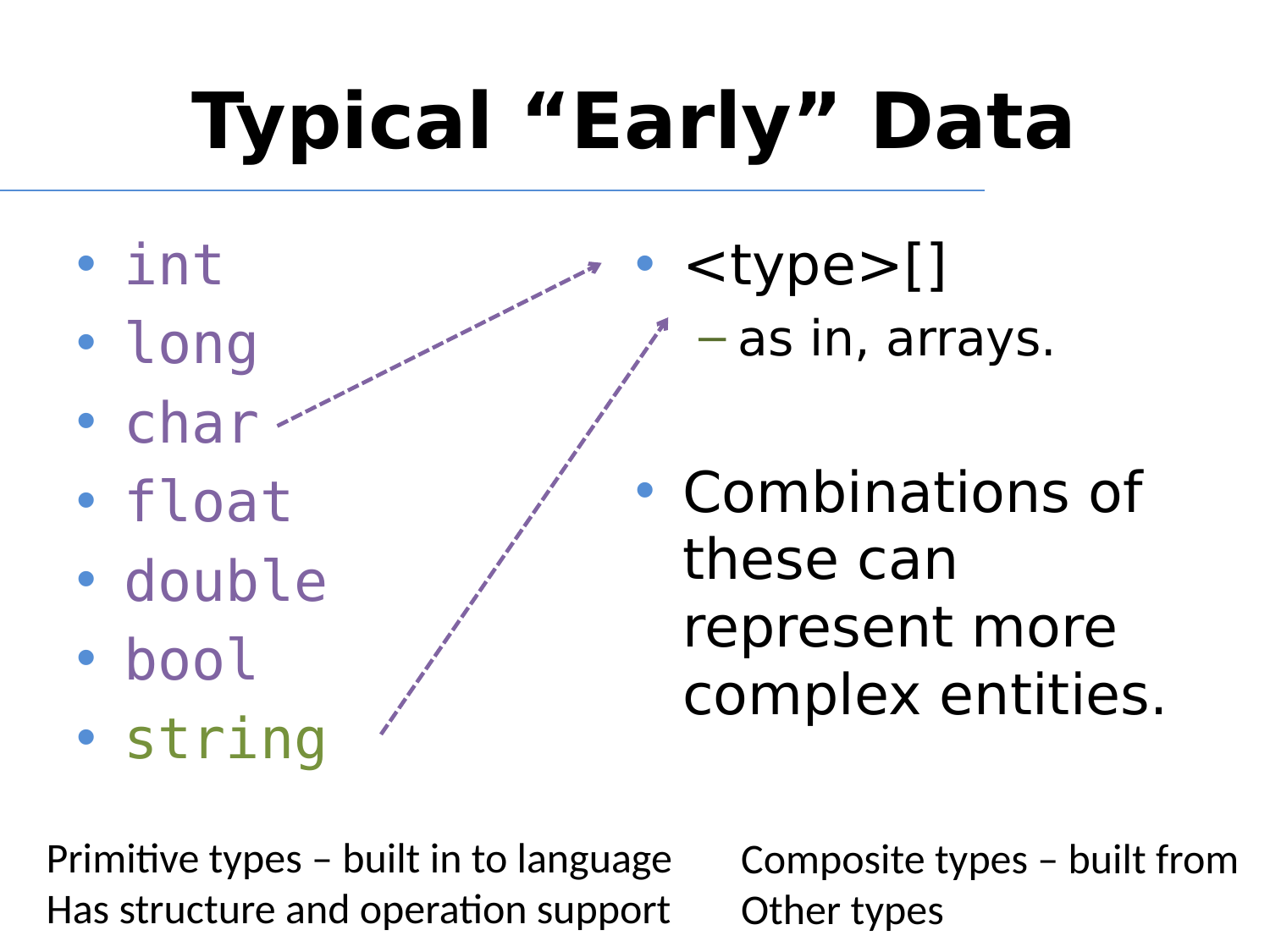

# Typical “Early” Data
int
long
char
float
double
bool
string
<type>[]
as in, arrays.

Combinations of these can represent more complex entities.
Primitive types – built in to language
Has structure and operation support
Composite types – built from
Other types